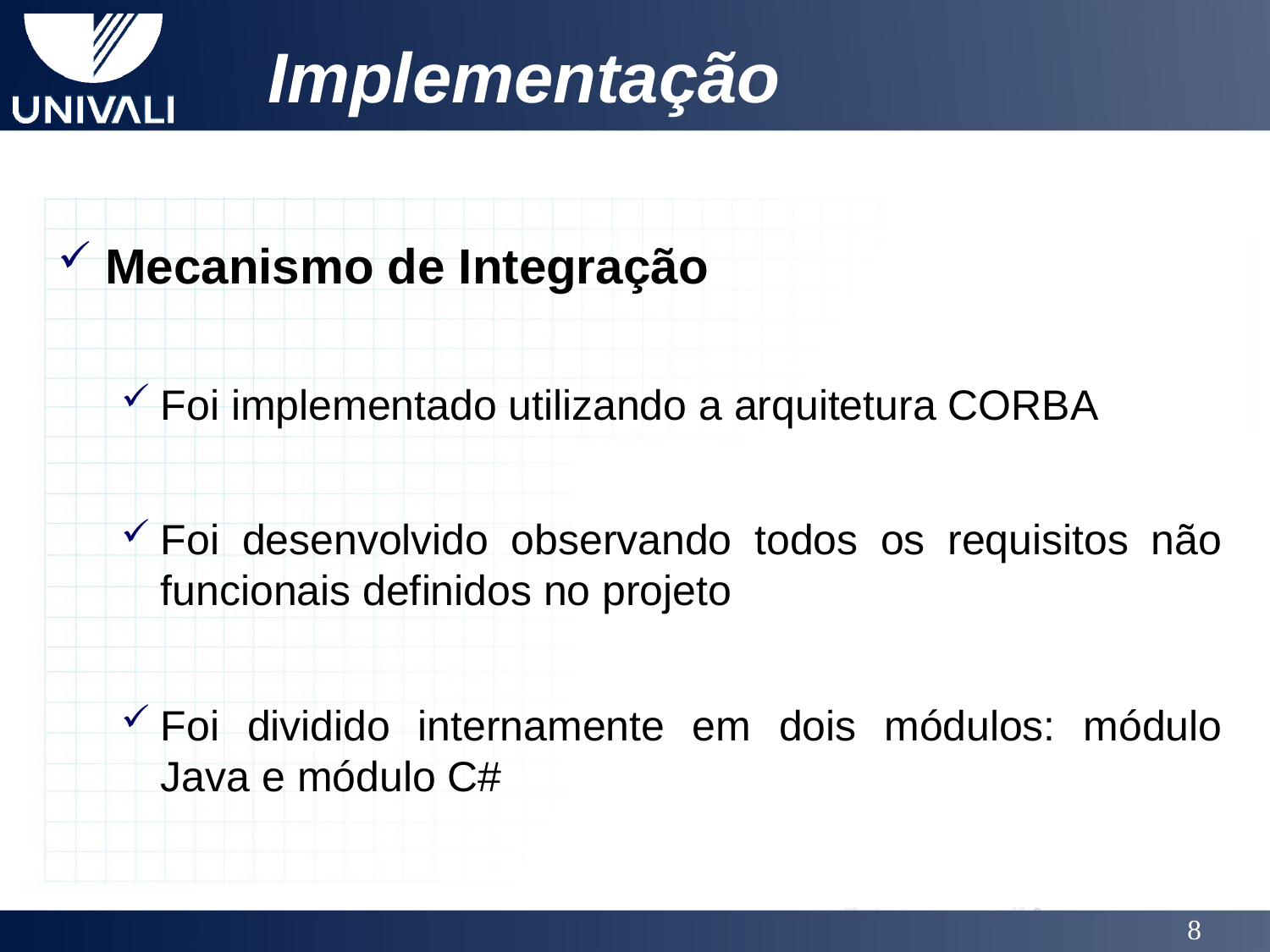

# Implementação
Mecanismo de Integração

Foi implementado utilizando a arquitetura CORBA

Foi desenvolvido observando todos os requisitos não funcionais definidos no projeto

Foi dividido internamente em dois módulos: módulo Java e módulo C#